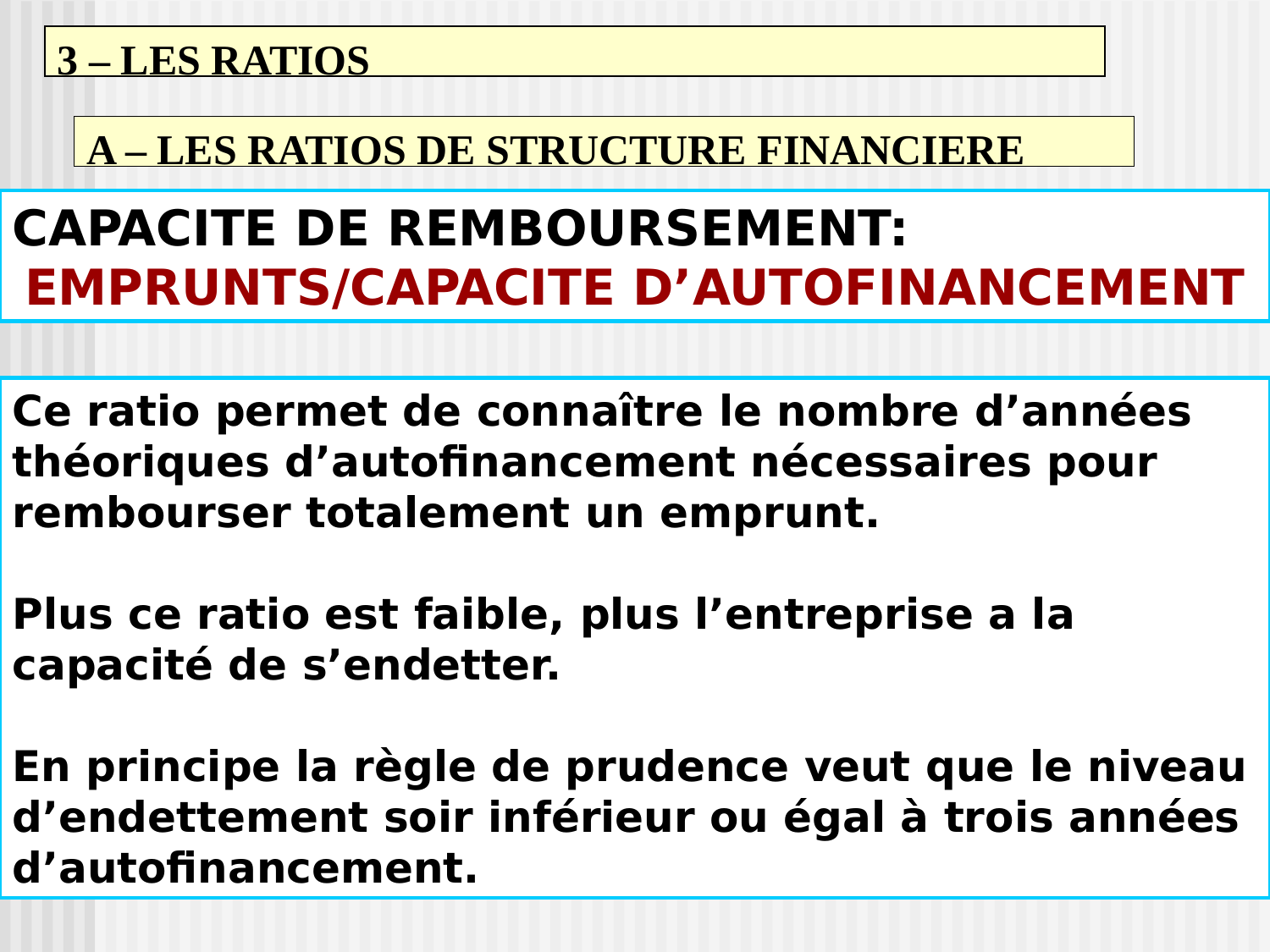

3 – LES RATIOS
A – LES RATIOS DE STRUCTURE FINANCIERE
CAPACITE DE REMBOURSEMENT:
EMPRUNTS/CAPACITE D’AUTOFINANCEMENT
Ce ratio permet de connaître le nombre d’années théoriques d’autofinancement nécessaires pour rembourser totalement un emprunt.

Plus ce ratio est faible, plus l’entreprise a la capacité de s’endetter.

En principe la règle de prudence veut que le niveau d’endettement soir inférieur ou égal à trois années d’autofinancement.